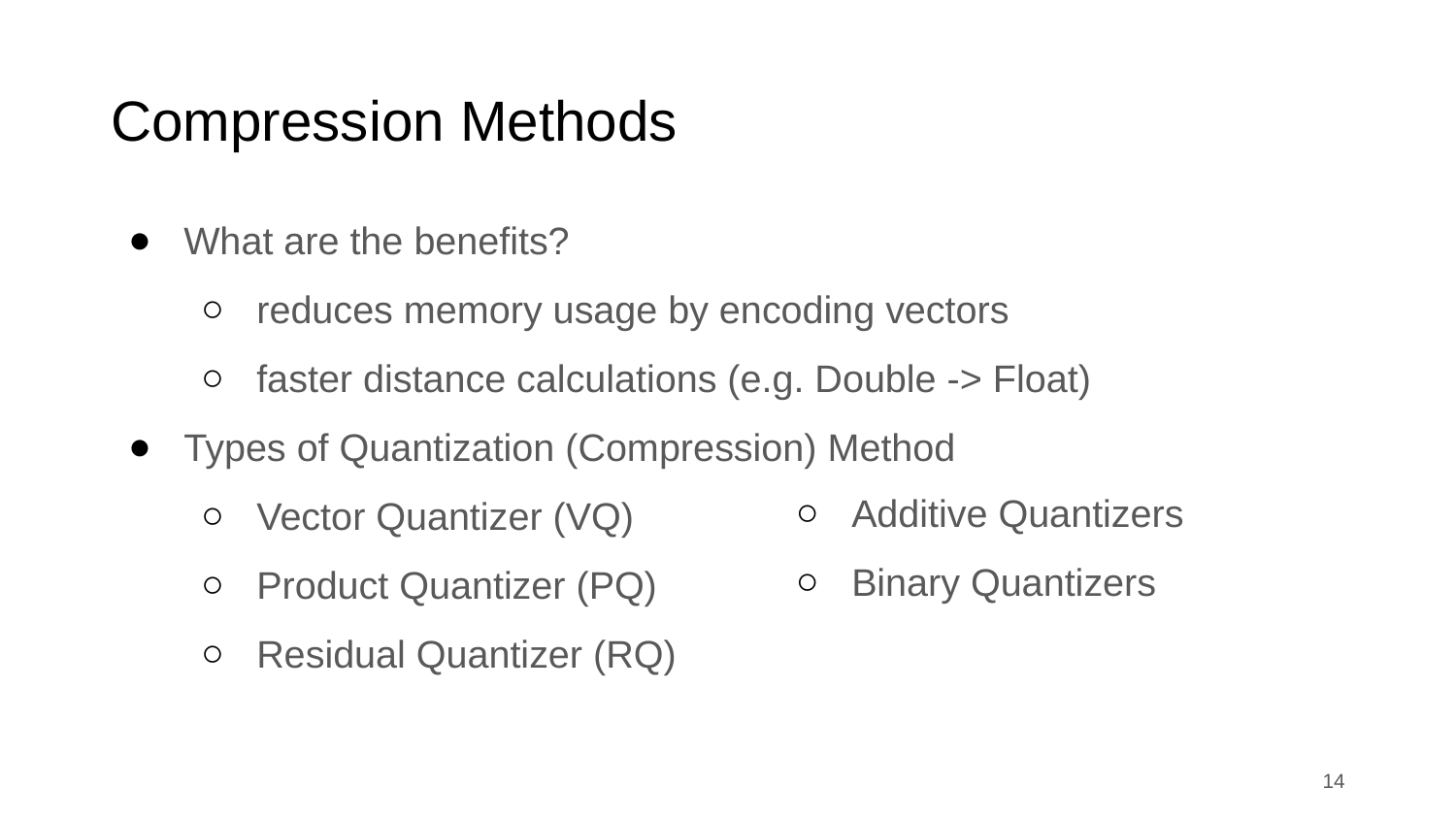

# Compression Methods
What are the benefits?
reduces memory usage by encoding vectors
faster distance calculations (e.g. Double -> Float)
Types of Quantization (Compression) Method
Vector Quantizer (VQ)
Product Quantizer (PQ)
Residual Quantizer (RQ)
Additive Quantizers
Binary Quantizers
14